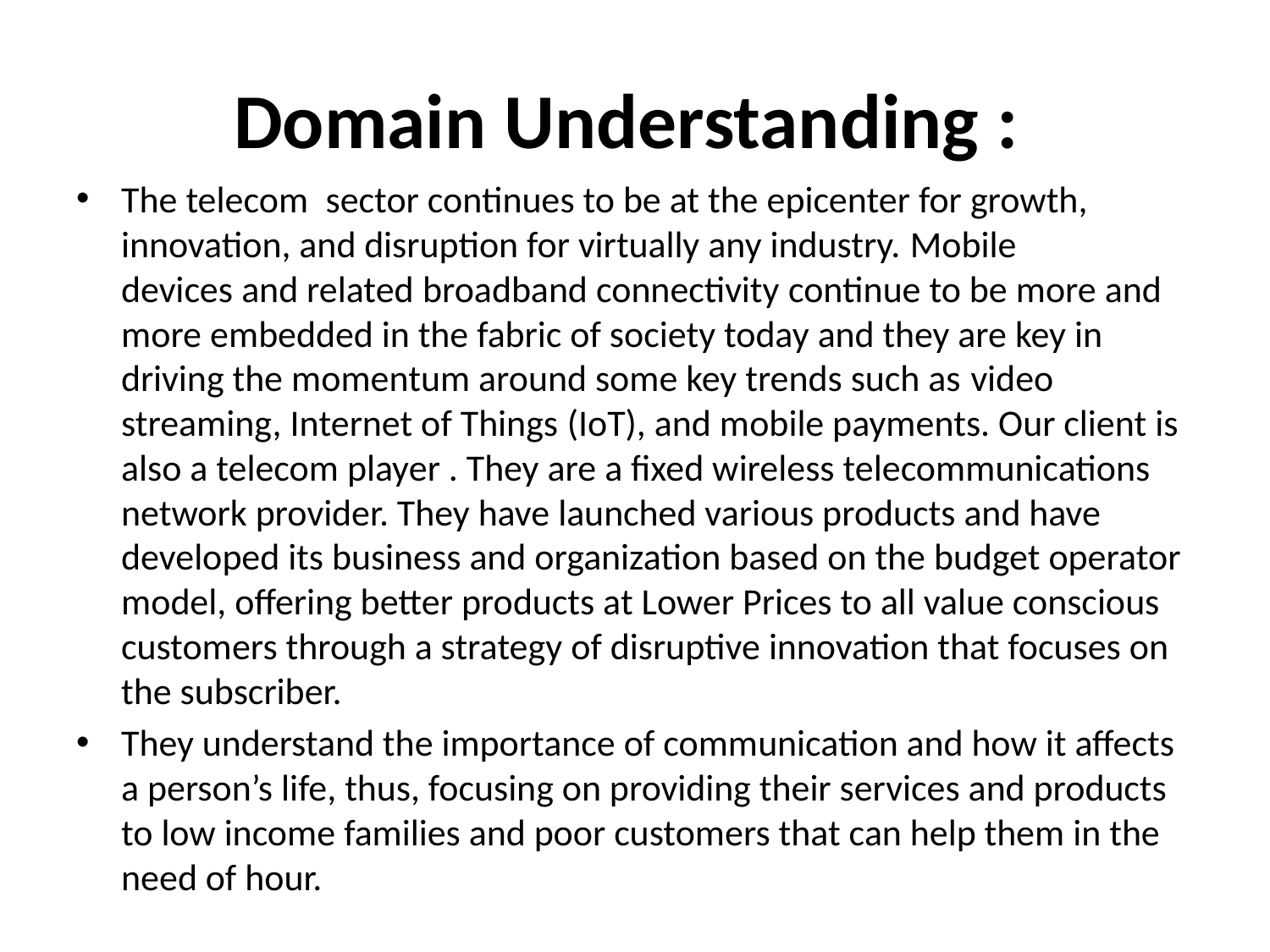

# Domain Understanding :
The telecom  sector continues to be at the epicenter for growth, innovation, and disruption for virtually any industry. Mobile devices and related broadband connectivity continue to be more and more embedded in the fabric of society today and they are key in driving the momentum around some key trends such as video streaming, Internet of Things (IoT), and mobile payments. Our client is also a telecom player . They are a fixed wireless telecommunications network provider. They have launched various products and have developed its business and organization based on the budget operator model, offering better products at Lower Prices to all value conscious customers through a strategy of disruptive innovation that focuses on the subscriber.
They understand the importance of communication and how it affects a person’s life, thus, focusing on providing their services and products to low income families and poor customers that can help them in the need of hour.